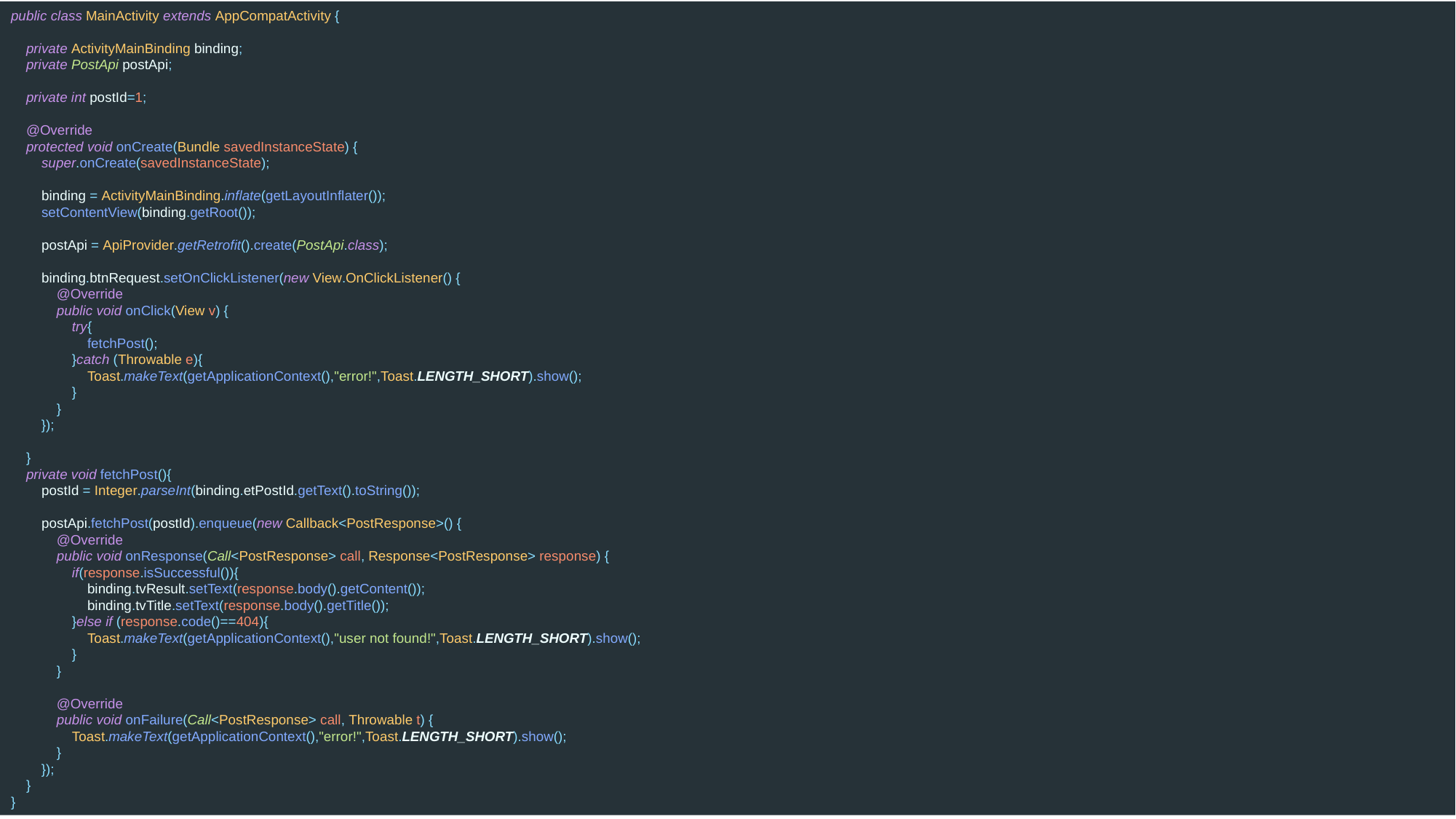

public class MainActivity extends AppCompatActivity {
    private ActivityMainBinding binding;
    private PostApi postApi;
    private int postId=1;
    @Override
    protected void onCreate(Bundle savedInstanceState) {
        super.onCreate(savedInstanceState);
        binding = ActivityMainBinding.inflate(getLayoutInflater());
        setContentView(binding.getRoot());
        postApi = ApiProvider.getRetrofit().create(PostApi.class);
        binding.btnRequest.setOnClickListener(new View.OnClickListener() {
            @Override
            public void onClick(View v) {
                try{
                    fetchPost();
                }catch (Throwable e){
                    Toast.makeText(getApplicationContext(),"error!",Toast.LENGTH_SHORT).show();
                }
            }
        });
    }
    private void fetchPost(){
        postId = Integer.parseInt(binding.etPostId.getText().toString());
        postApi.fetchPost(postId).enqueue(new Callback<PostResponse>() {
            @Override
            public void onResponse(Call<PostResponse> call, Response<PostResponse> response) {
                if(response.isSuccessful()){
                    binding.tvResult.setText(response.body().getContent());
                    binding.tvTitle.setText(response.body().getTitle());
                }else if (response.code()==404){
                    Toast.makeText(getApplicationContext(),"user not found!",Toast.LENGTH_SHORT).show();
                }
            }
            @Override
            public void onFailure(Call<PostResponse> call, Throwable t) {
                Toast.makeText(getApplicationContext(),"error!",Toast.LENGTH_SHORT).show();
            }
        });
    }
}